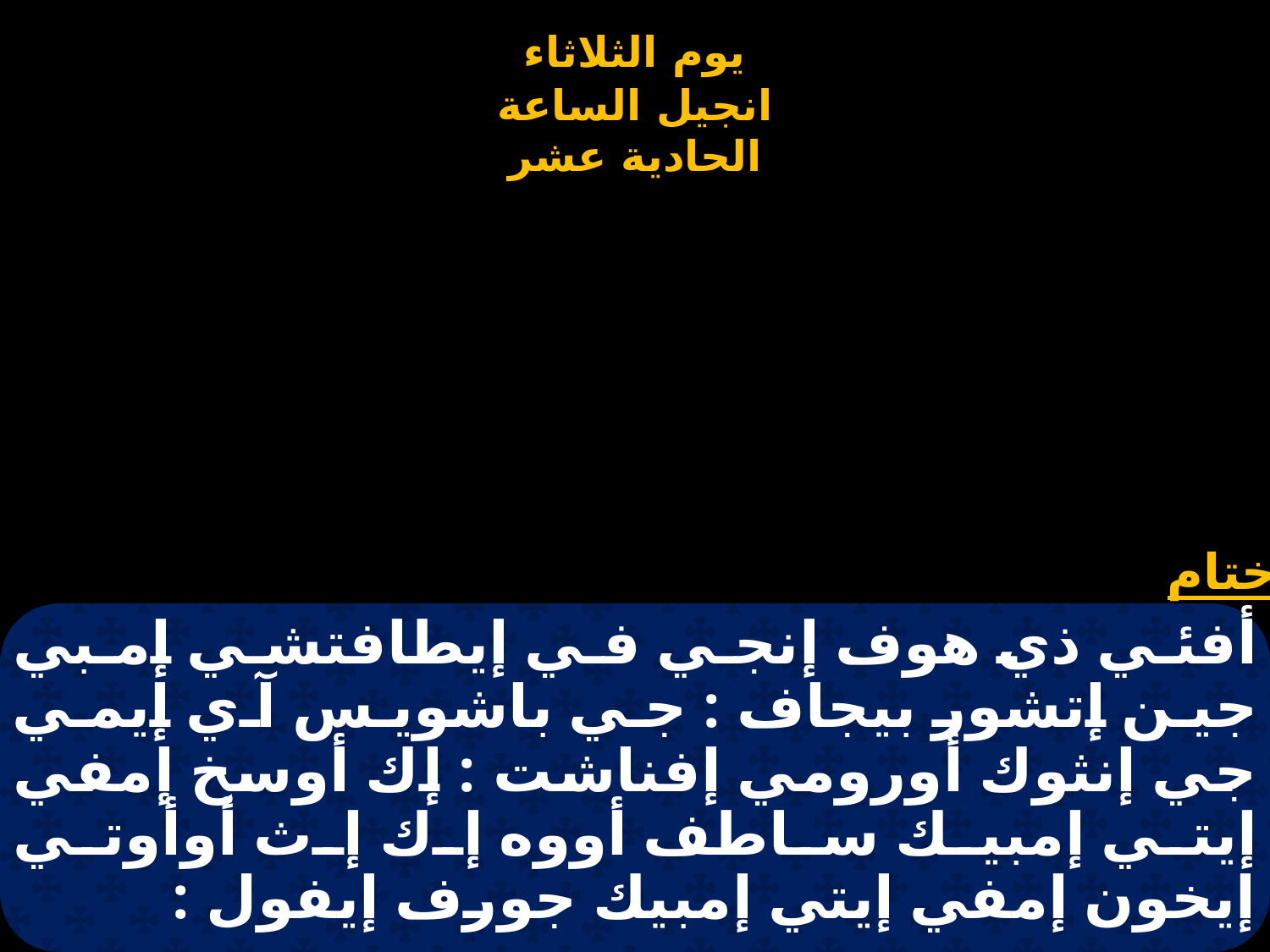

# أفئي ذي هوف إنجي في إيطافتشي إمبي جين إتشور بيجاف : جي باشويس آي إيمي جي إنثوك أورومي إفناشت : إك أوسخ إمفي إيتي إمبيك ساطف أووه إك إث أوأوتي إيخون إمفي إيتي إمبيك جورف إيفول :